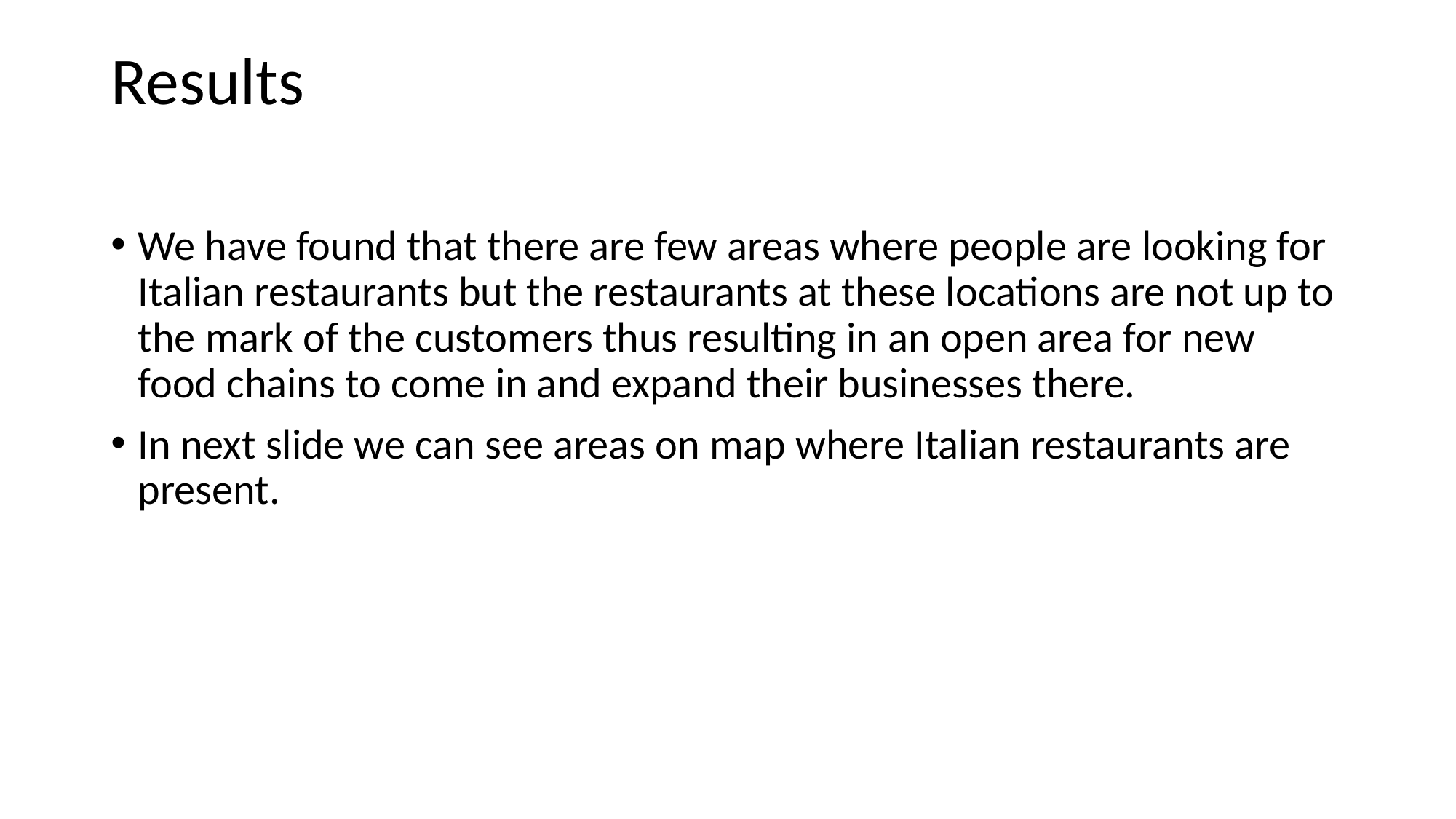

# Results
We have found that there are few areas where people are looking for Italian restaurants but the restaurants at these locations are not up to the mark of the customers thus resulting in an open area for new food chains to come in and expand their businesses there.
In next slide we can see areas on map where Italian restaurants are present.